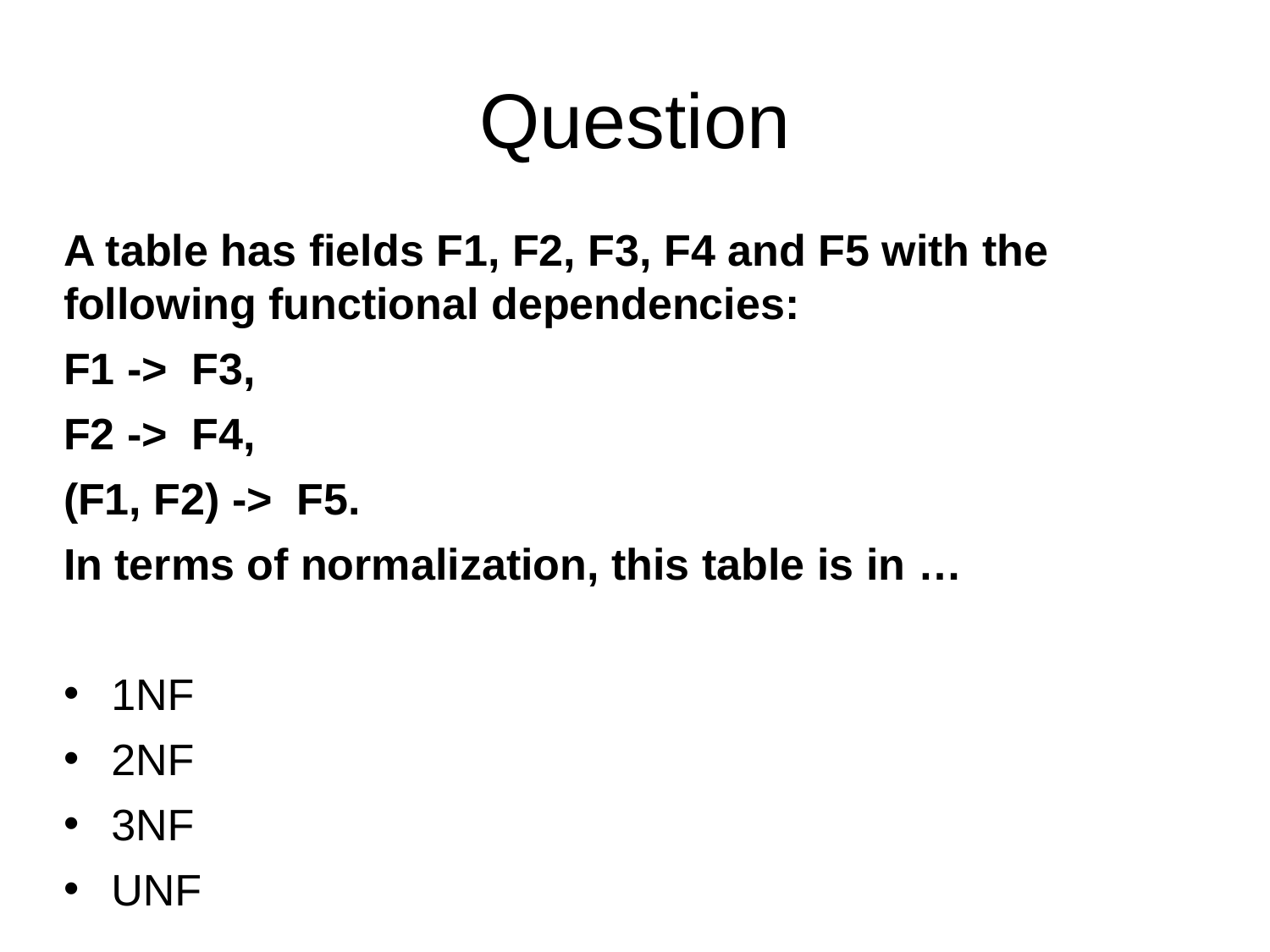

Question
A table has fields F1, F2, F3, F4 and F5 with the following functional dependencies:
F1 ->  F3,
F2 ->  F4,
(F1, F2) ->  F5.
In terms of normalization, this table is in …

1NF
2NF
3NF
UNF